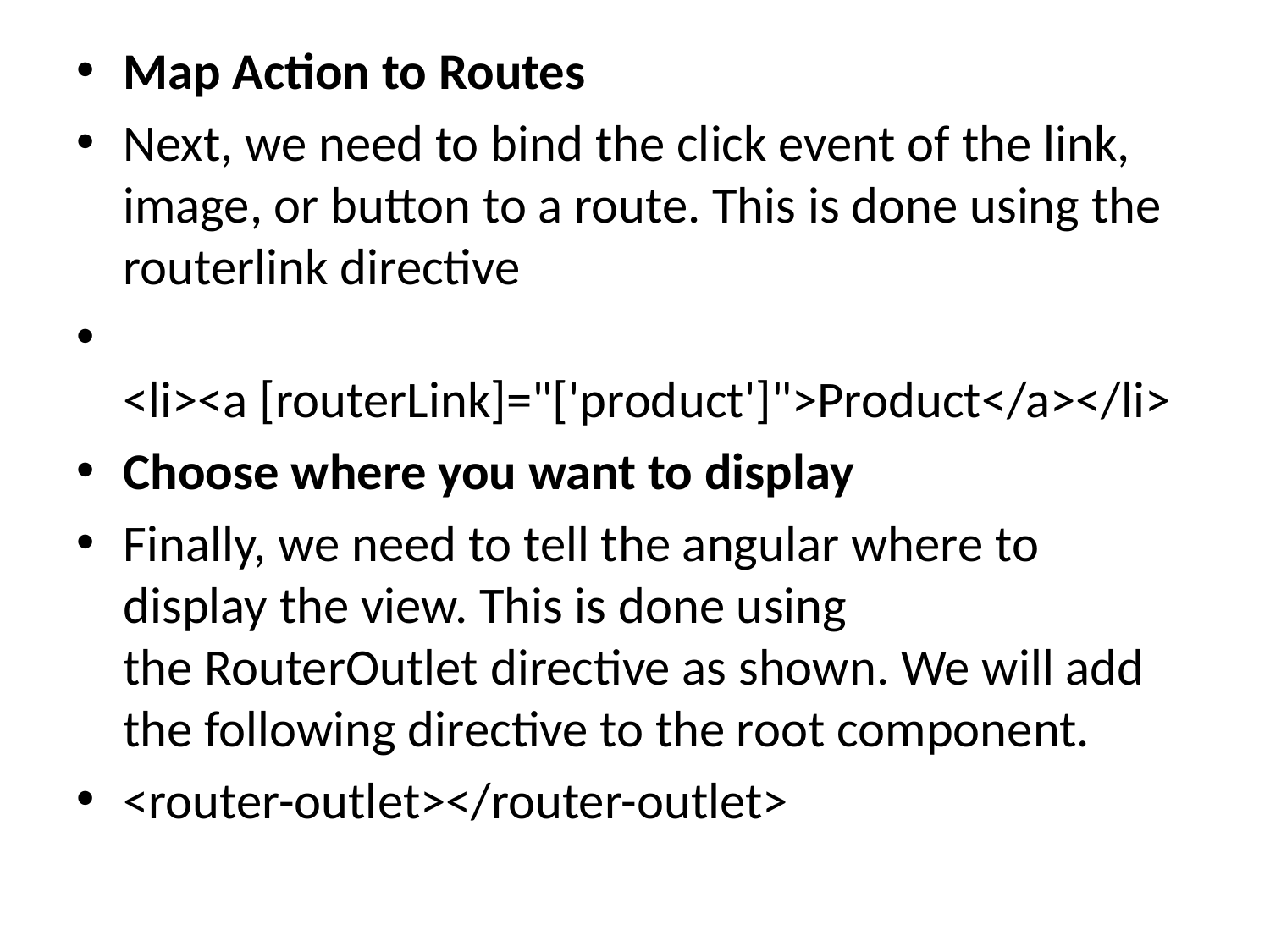

Map Action to Routes
Next, we need to bind the click event of the link, image, or button to a route. This is done using the routerlink directive
<li><a [routerLink]="['product']">Product</a></li>
Choose where you want to display
Finally, we need to tell the angular where to display the view. This is done using the RouterOutlet directive as shown. We will add the following directive to the root component.
<router-outlet></router-outlet>